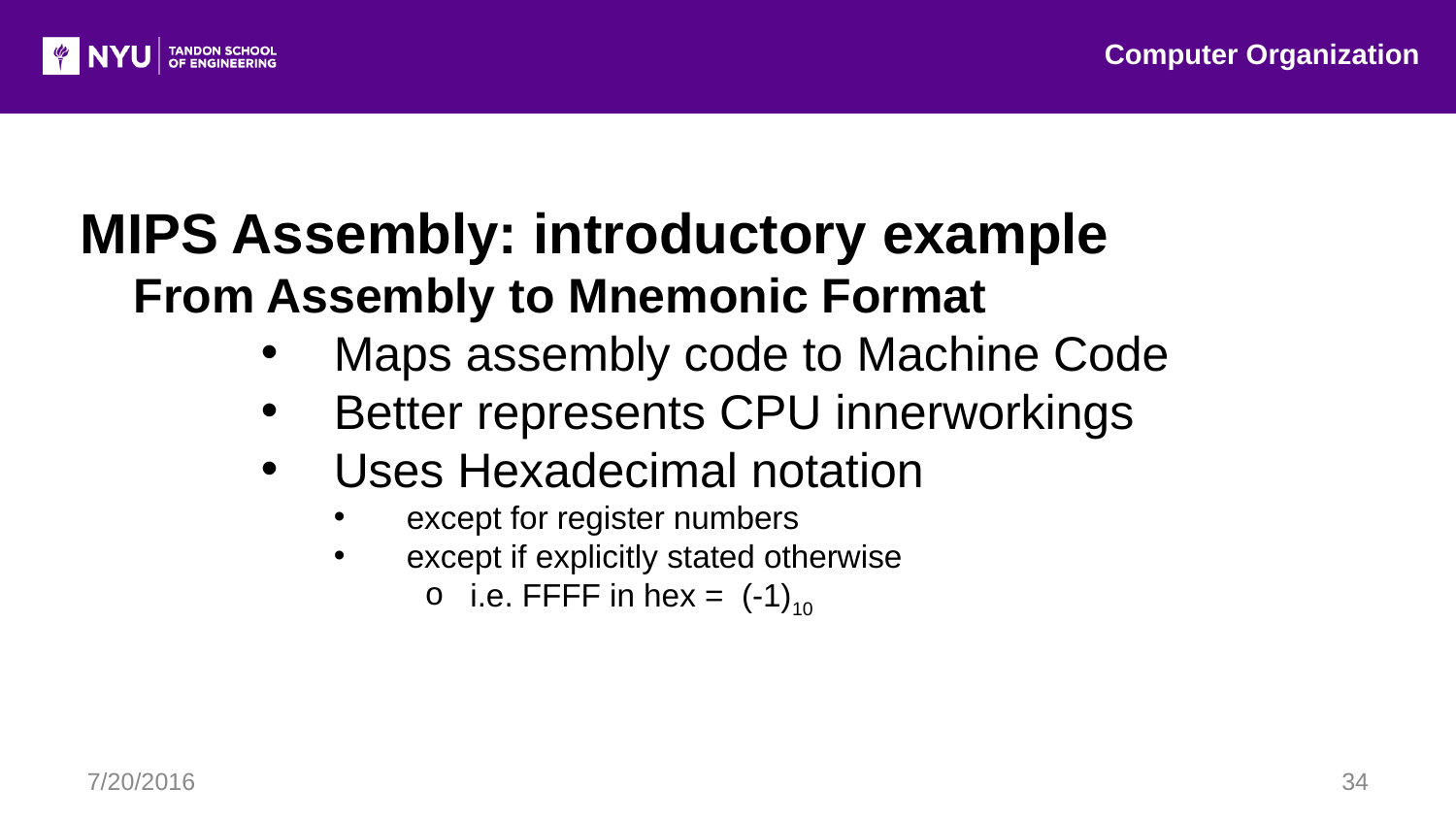

Computer Organization
MIPS Assembly: introductory example
From Assembly to Mnemonic Format
Maps assembly code to Machine Code
Better represents CPU innerworkings
Uses Hexadecimal notation
except for register numbers
except if explicitly stated otherwise
i.e. FFFF in hex =  (-1)10

7/20/2016
34